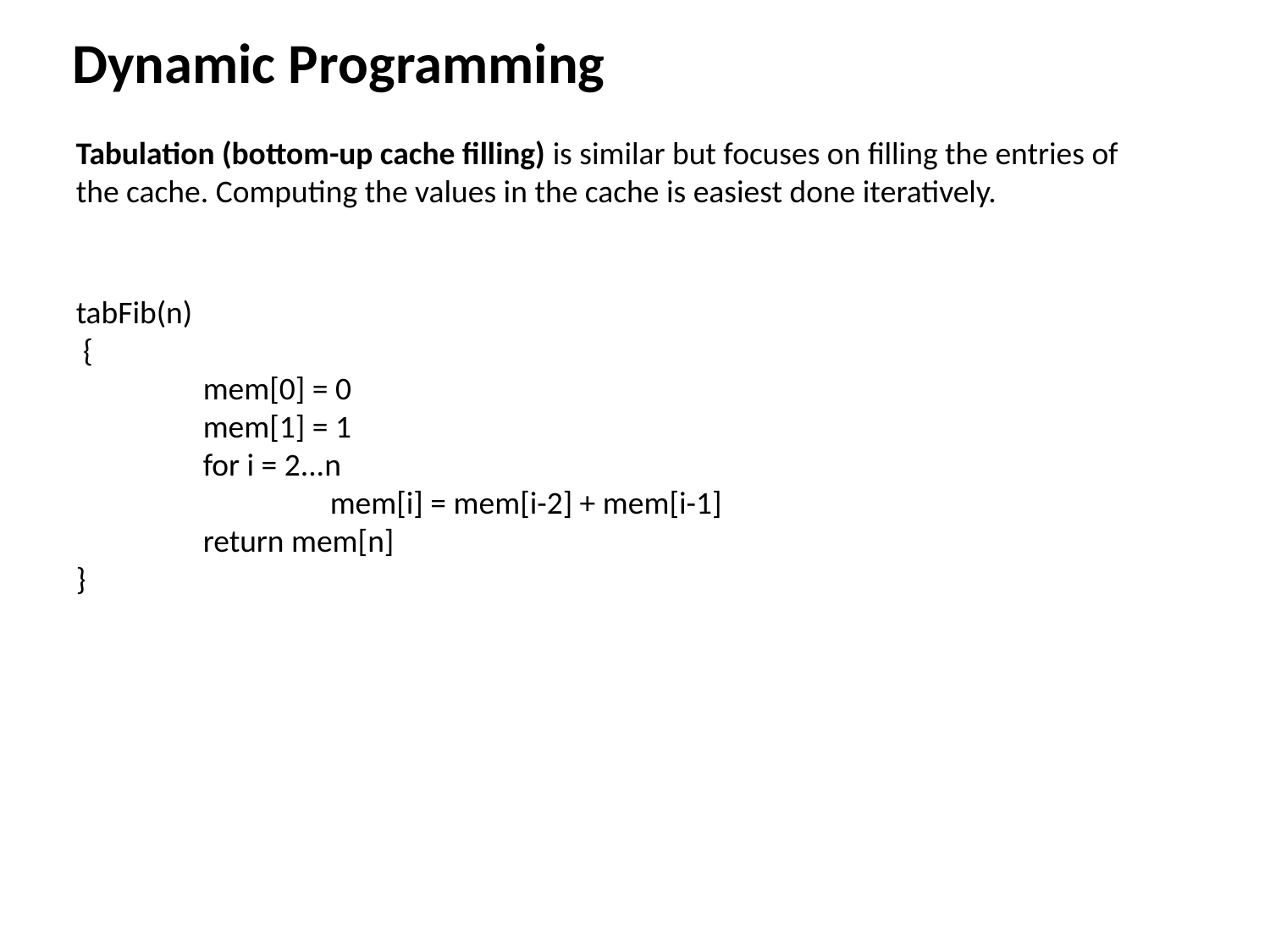

Dynamic Programming
Tabulation (bottom-up cache filling) is similar but focuses on filling the entries of the cache. Computing the values in the cache is easiest done iteratively.
tabFib(n)
 {
	mem[0] = 0
	mem[1] = 1
	for i = 2...n
		mem[i] = mem[i-2] + mem[i-1]
	return mem[n]
}